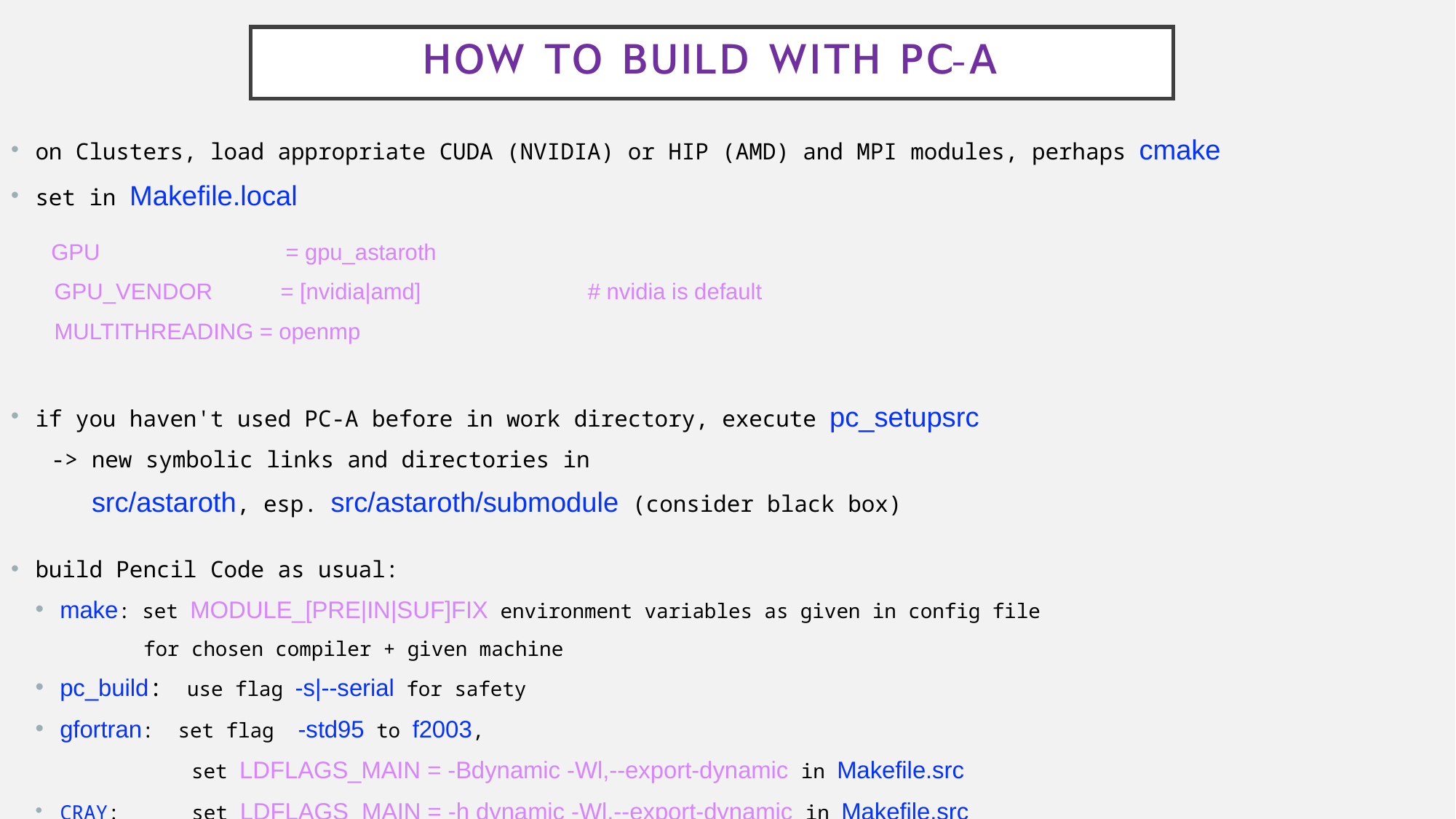

# How To build with PC-A
on Clusters, load appropriate CUDA (NVIDIA) or HIP (AMD) and MPI modules, perhaps cmake
set in Makefile.local
   GPU                              = gpu_astaroth
       GPU_VENDOR           = [nvidia|amd]                           # nvidia is default
       MULTITHREADING = openmp

if you haven't used PC-A before in work directory, execute pc_setupsrc
   -> new symbolic links and directories in
      src/astaroth, esp. src/astaroth/submodule (consider black box)

build Pencil Code as usual:
make: set MODULE_[PRE|IN|SUF]FIX environment variables as given in config file
         for chosen compiler + given machine
pc_build:  use flag -s|--serial for safety
gfortran:  set flag  -std95 to f2003,
             set LDFLAGS_MAIN = -Bdynamic -Wl,--export-dynamic in Makefile.src
CRAY:      set LDFLAGS_MAIN = -h dynamic -Wl,--export-dynamic in Makefile.src